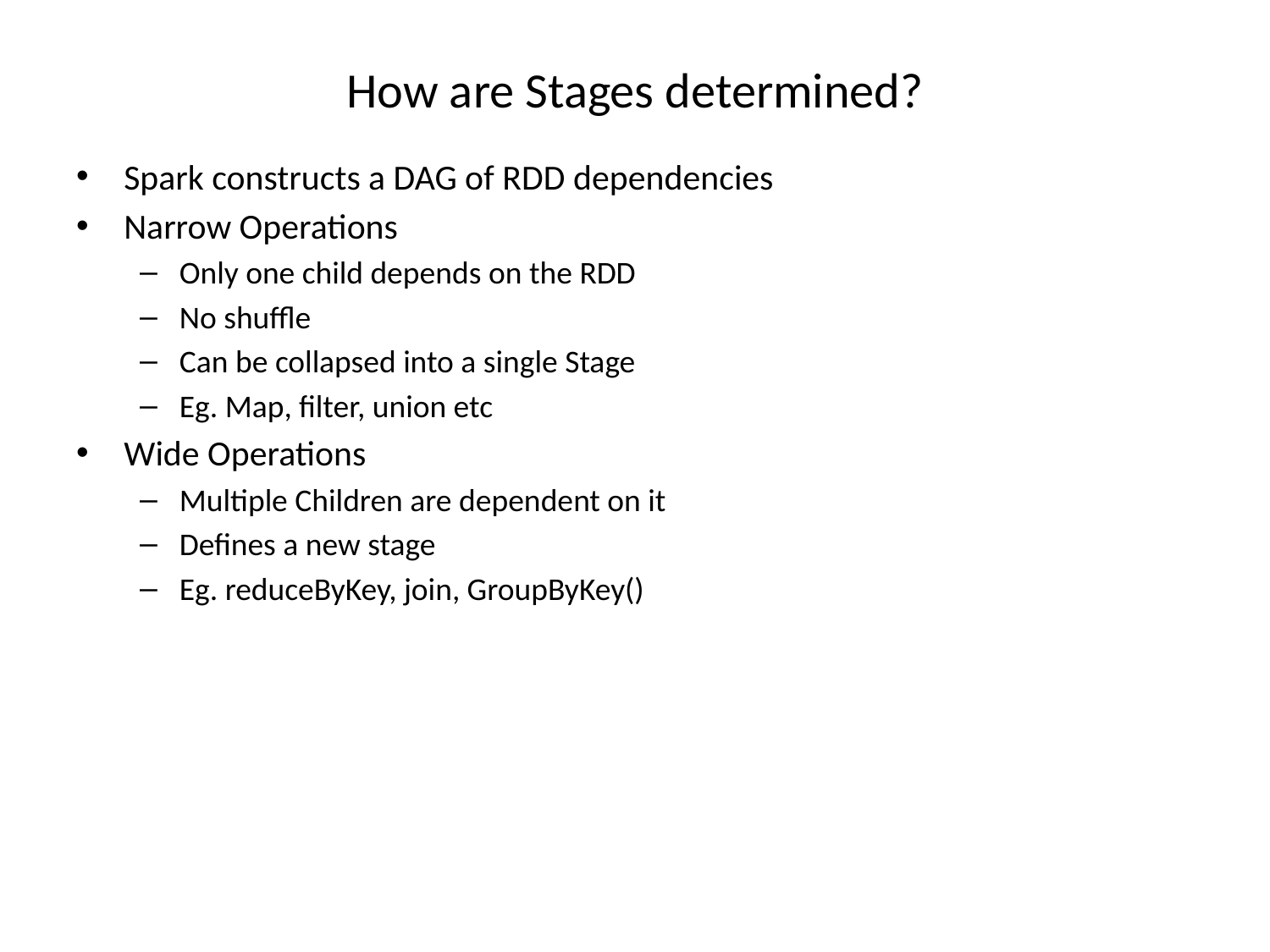

# How are Stages determined?
Spark constructs a DAG of RDD dependencies
Narrow Operations
Only one child depends on the RDD
No shuffle
Can be collapsed into a single Stage
Eg. Map, filter, union etc
Wide Operations
Multiple Children are dependent on it
Defines a new stage
Eg. reduceByKey, join, GroupByKey()